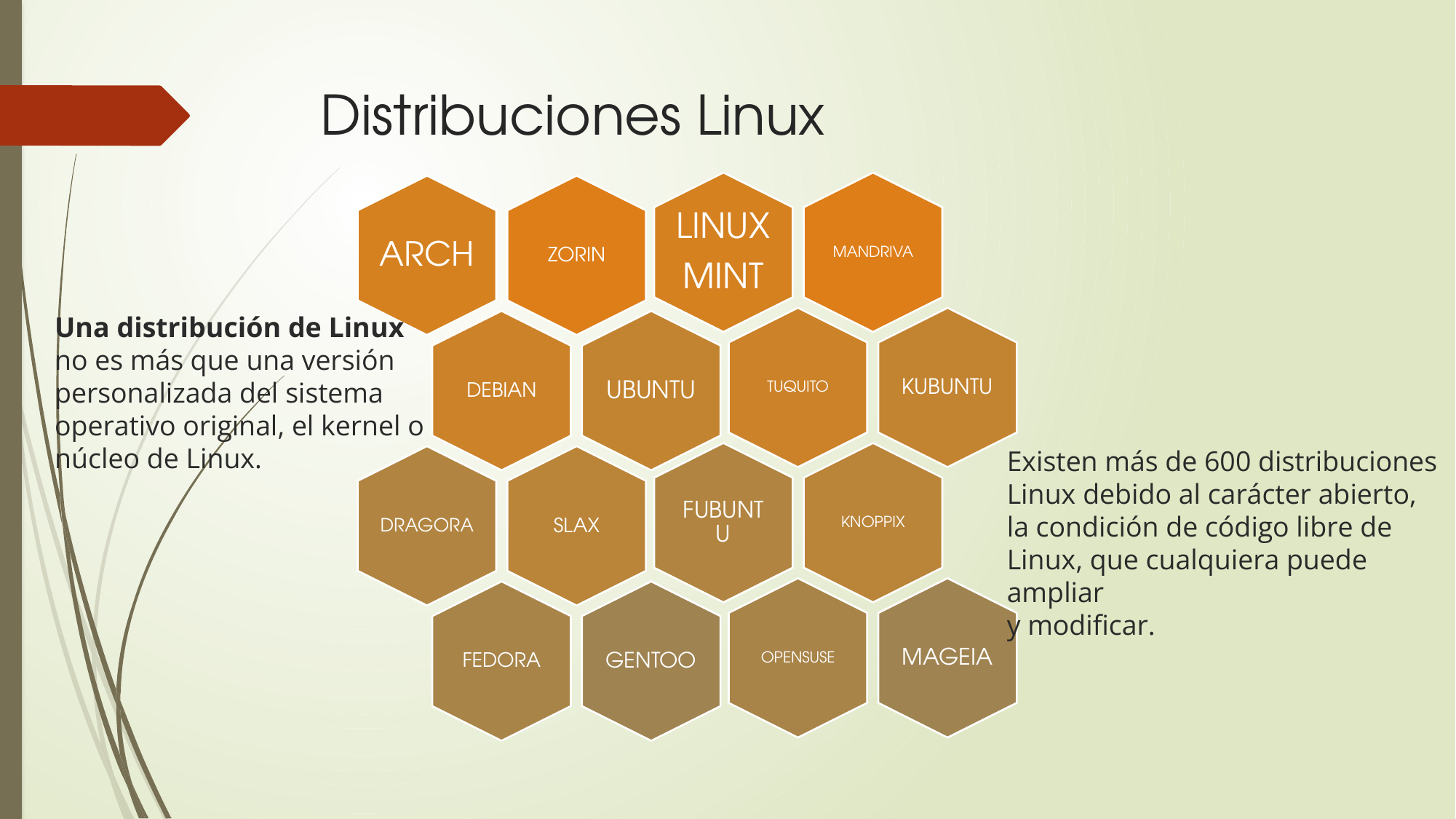

# Distribuciones Linux
MANDRIVA
LINUX
MINT
TUQUITO
KUBUNTU
KNOPPIX
FUBUNTU
OPENSUSE
MAGEIA
ZORIN
ARCH
DEBIAN
UBUNTU
SLAX
DRAGORA
FEDORA
GENTOO
Una distribución de Linux
no es más que una versión
personalizada del sistema
operativo original, el kernel o
núcleo de Linux.
Existen más de 600 distribuciones
Linux debido al carácter abierto,
la condición de código libre de
Linux, que cualquiera puede ampliar
y modificar.